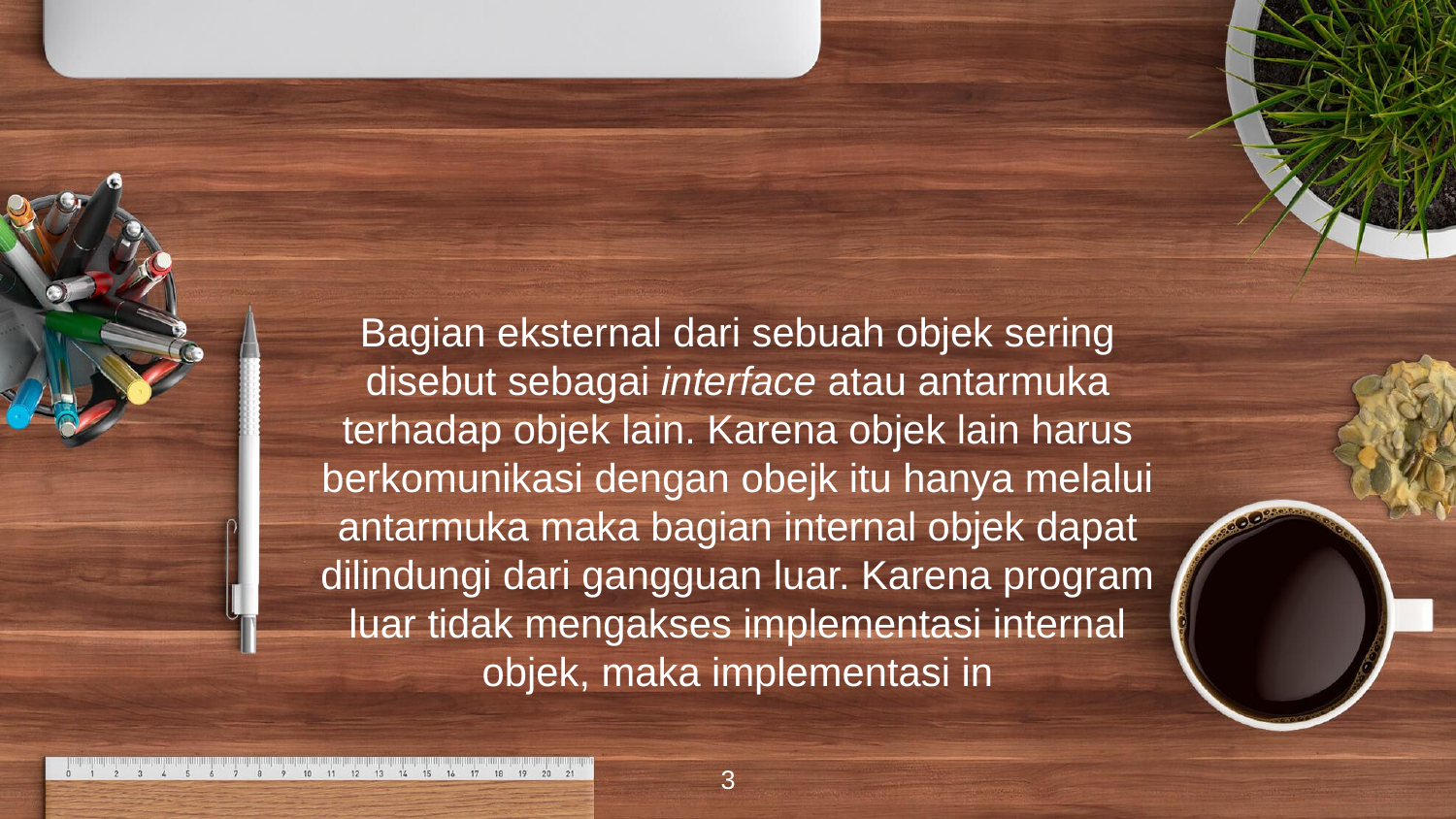

Bagian eksternal dari sebuah objek sering disebut sebagai interface atau antarmuka terhadap objek lain. Karena objek lain harus berkomunikasi dengan obejk itu hanya melalui antarmuka maka bagian internal objek dapat dilindungi dari gangguan luar. Karena program luar tidak mengakses implementasi internal objek, maka implementasi in
3